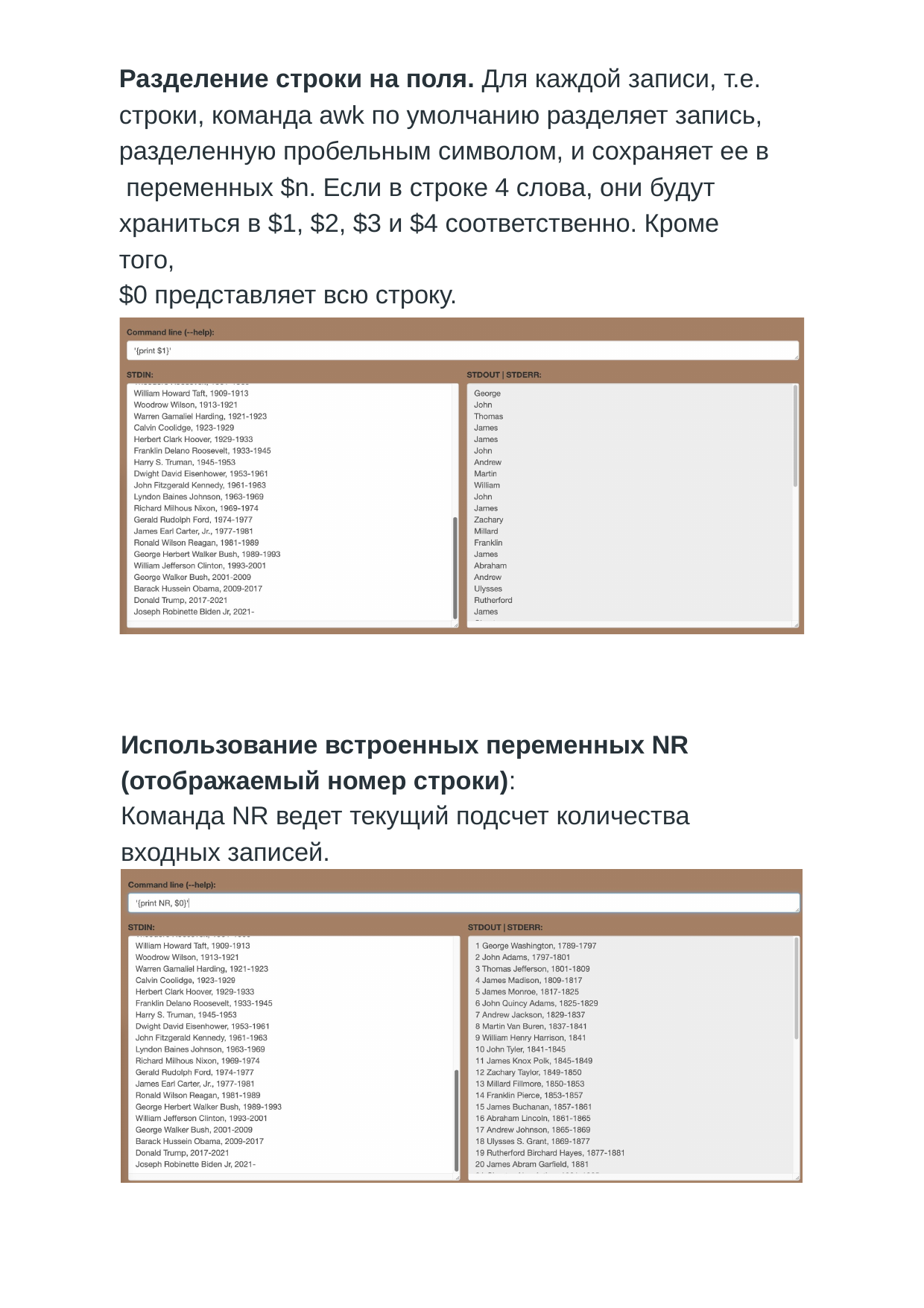

Разделение строки на поля. Для каждой записи, т.е.  строки, команда awk по умолчанию разделяет запись,  разделенную пробельным символом, и сохраняет ее в  переменных $n. Если в строке 4 слова, они будут  храниться в $1, $2, $3 и $4 соответственно. Кроме того,
$0 представляет всю строку.

Использование встроенных переменных NR  (отображаемый номер строки):
Команда NR ведет текущий подсчет количества
входных записей.